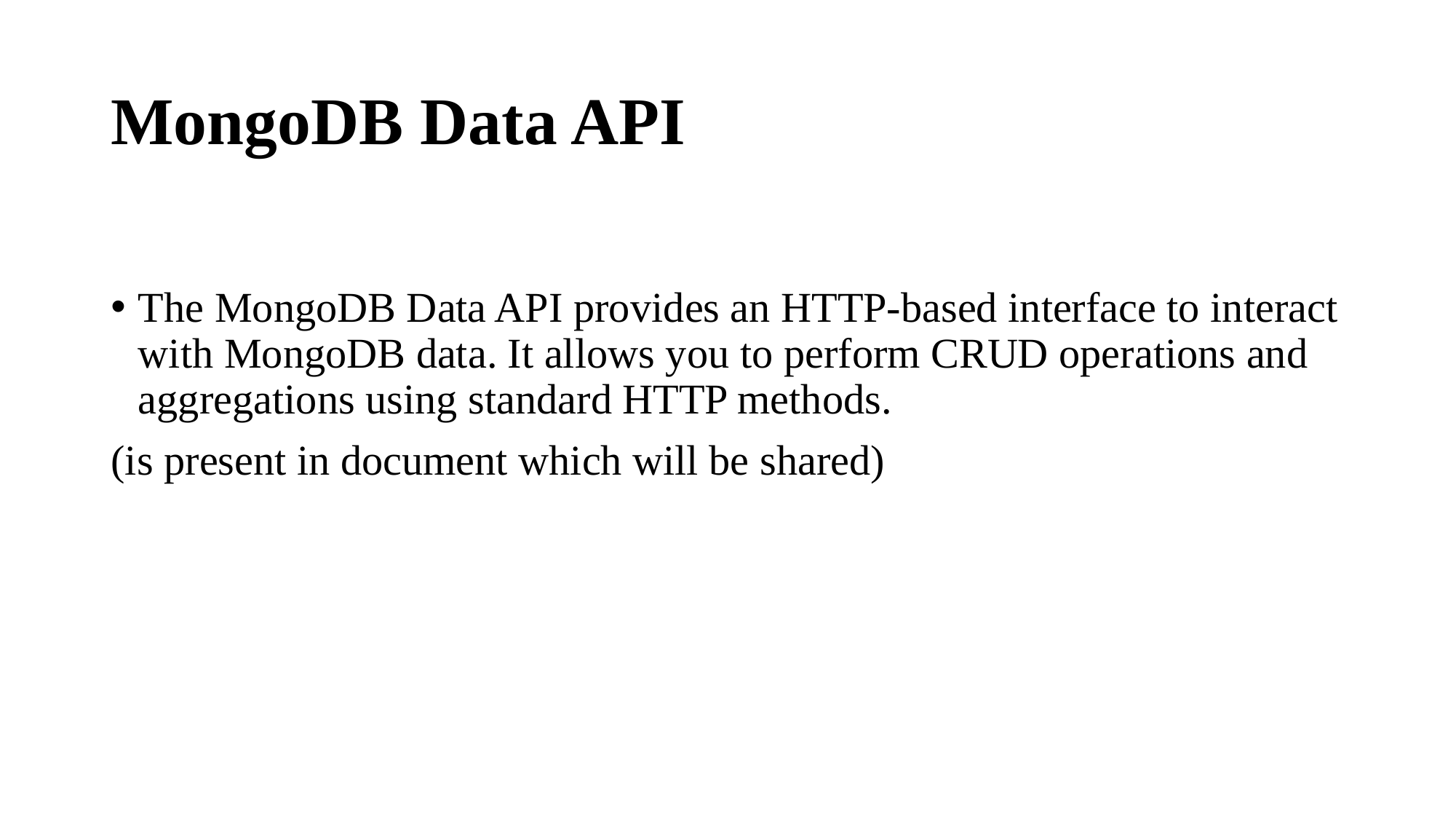

# MongoDB Data API
The MongoDB Data API provides an HTTP-based interface to interact with MongoDB data. It allows you to perform CRUD operations and aggregations using standard HTTP methods.
(is present in document which will be shared)